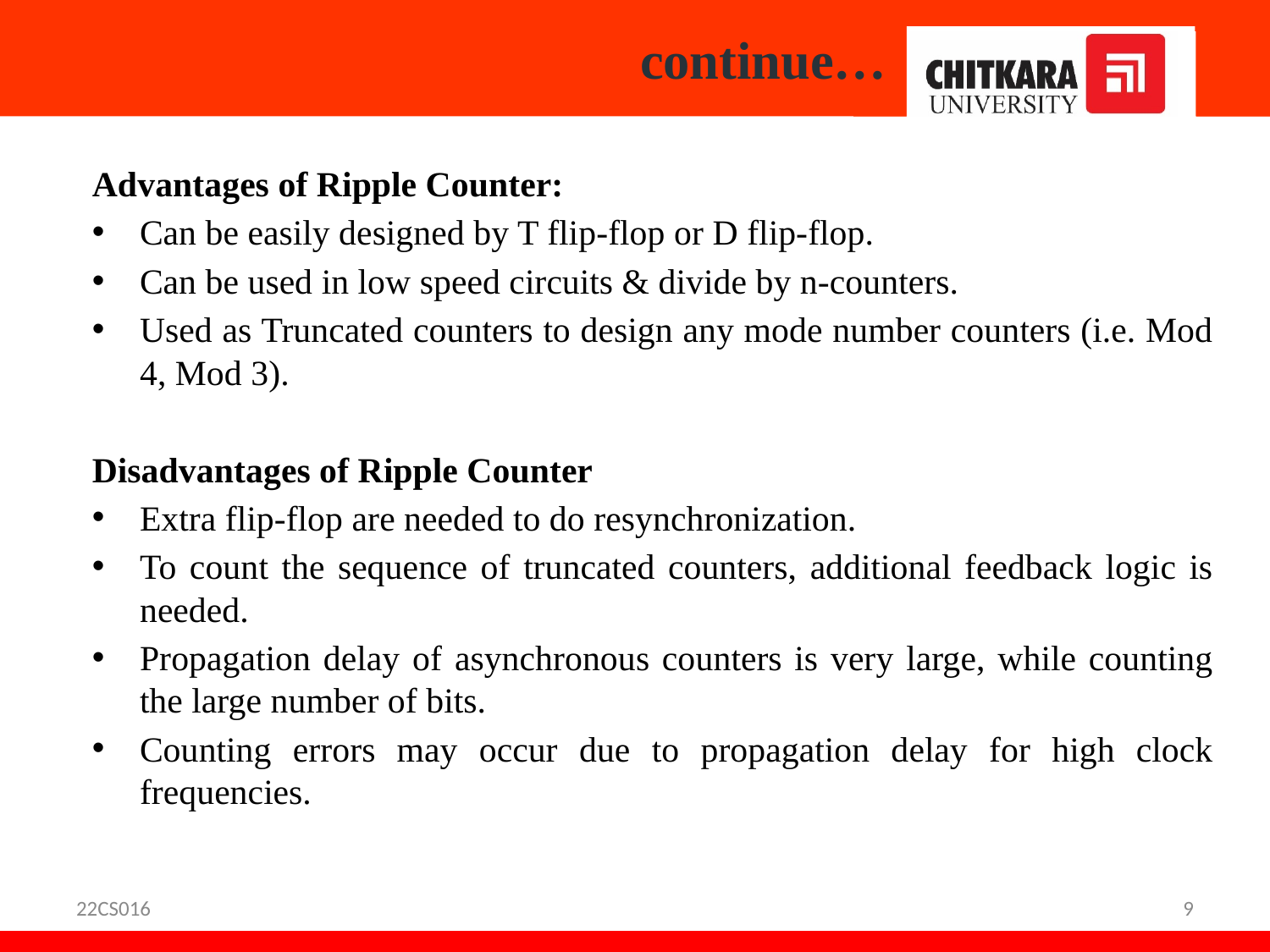

# continue…
Advantages of Ripple Counter:
Can be easily designed by T flip-flop or D flip-flop.
Can be used in low speed circuits & divide by n-counters.
Used as Truncated counters to design any mode number counters (i.e. Mod 4, Mod 3).

Disadvantages of Ripple Counter
Extra flip-flop are needed to do resynchronization.
To count the sequence of truncated counters, additional feedback logic is needed.
Propagation delay of asynchronous counters is very large, while counting the large number of bits.
Counting errors may occur due to propagation delay for high clock frequencies.
22CS016
9